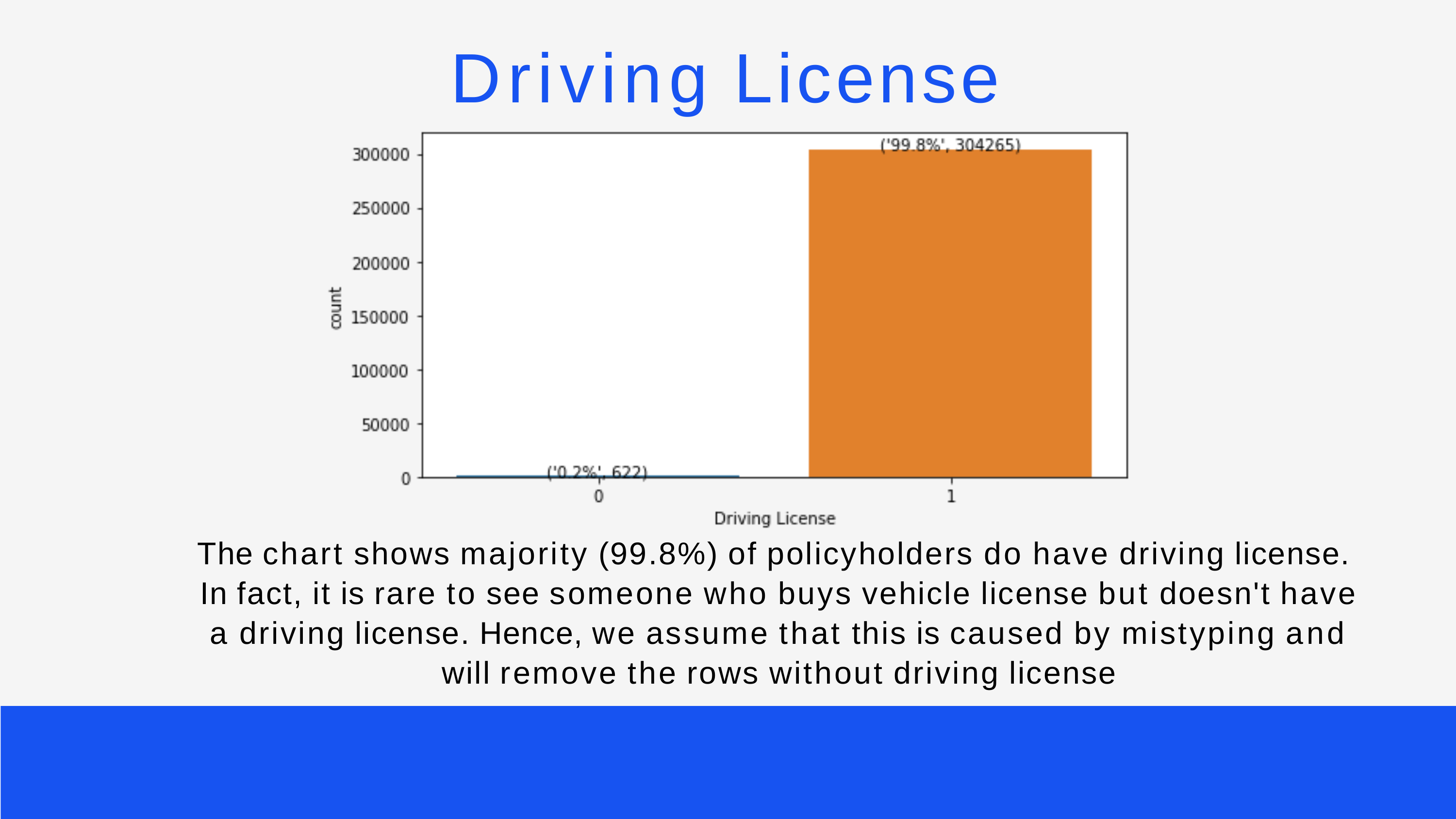

# Driving License

The chart shows majority (99.8%) of policyholders do have driving license.  In fact, it is rare to see someone who buys vehicle license but doesn't have  a driving license. Hence, we assume that this is caused by mistyping and  will remove the rows without driving license